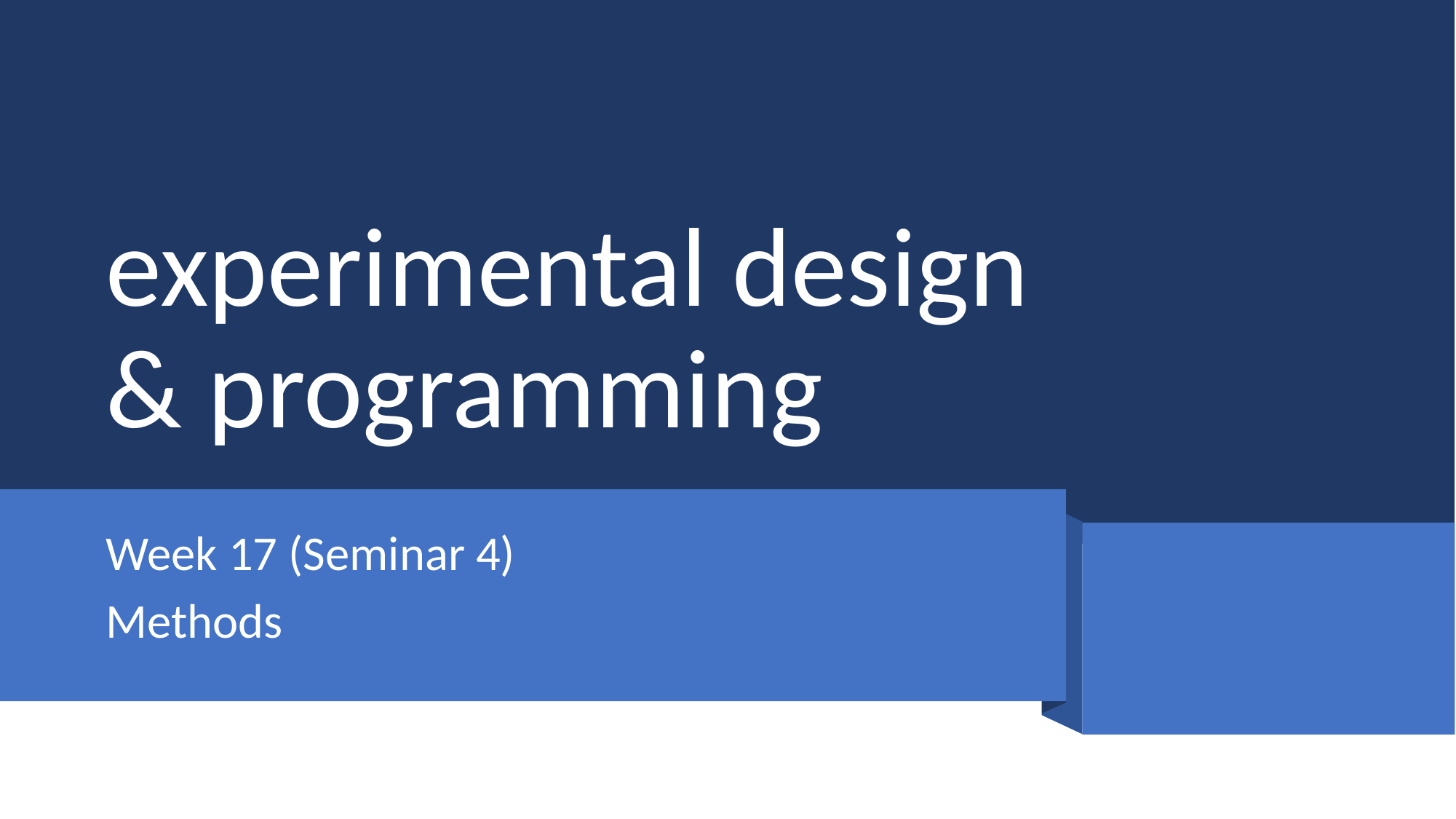

# experimental design & programming

Week 17 (Seminar 4)
Methods